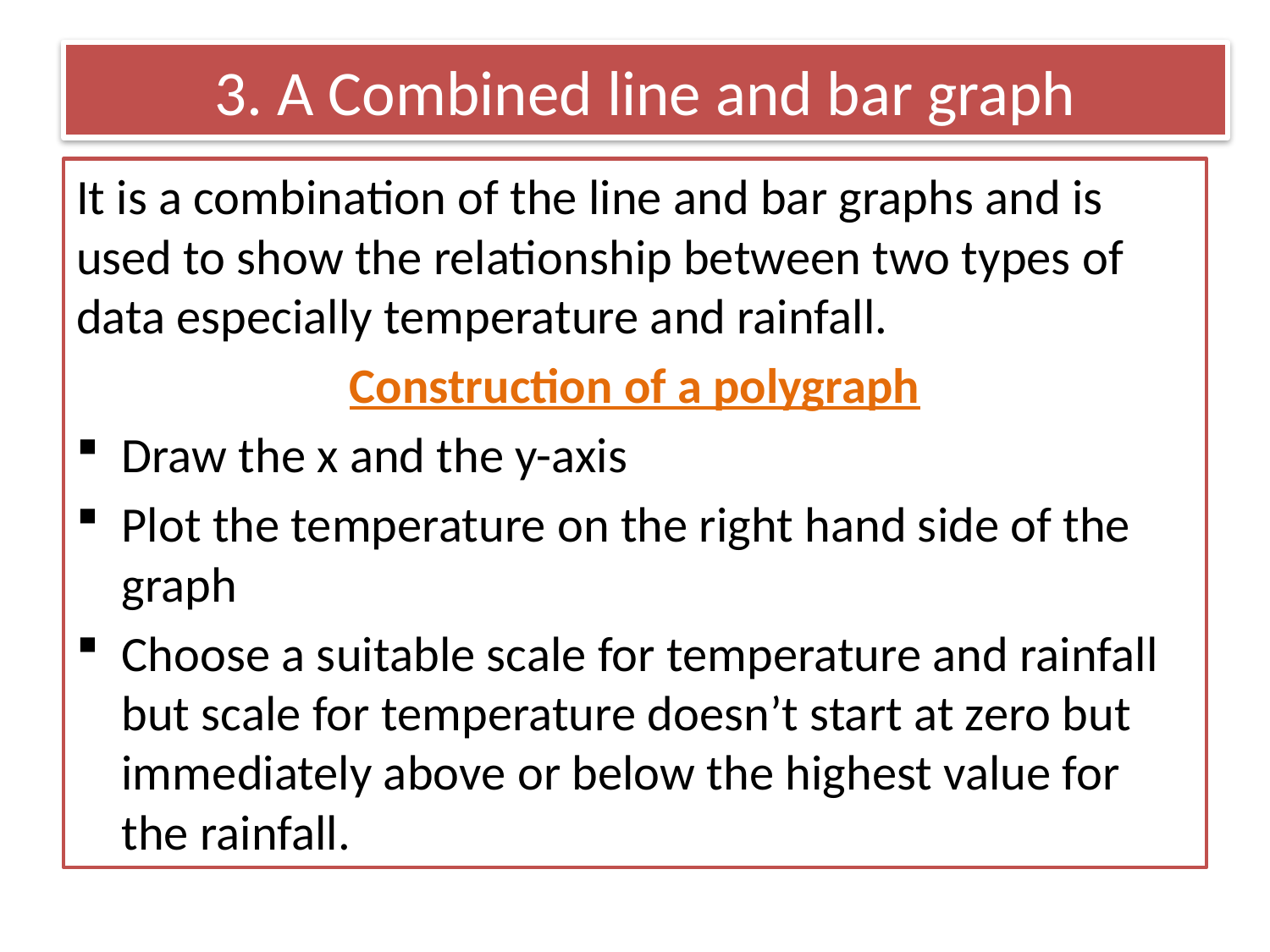

# 3. A Combined line and bar graph
It is a combination of the line and bar graphs and is used to show the relationship between two types of data especially temperature and rainfall.
Construction of a polygraph
Draw the x and the y-axis
Plot the temperature on the right hand side of the graph
Choose a suitable scale for temperature and rainfall but scale for temperature doesn’t start at zero but immediately above or below the highest value for the rainfall.